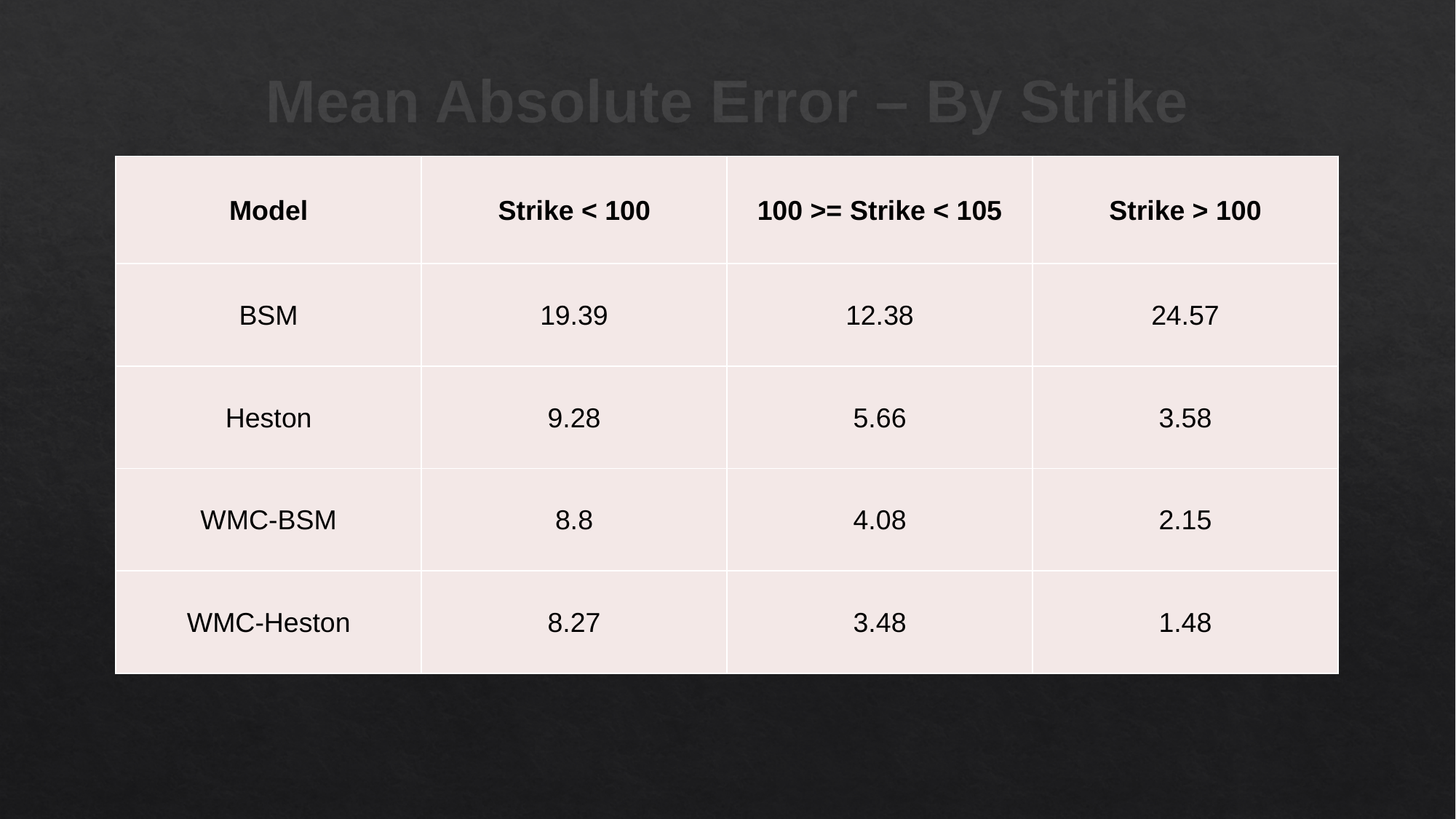

# Mean Absolute Error – By Strike
| Model | Strike < 100 | 100 >= Strike < 105 | Strike > 100 |
| --- | --- | --- | --- |
| BSM | 19.39 | 12.38 | 24.57 |
| Heston | 9.28 | 5.66 | 3.58 |
| WMC-BSM | 8.8 | 4.08 | 2.15 |
| WMC-Heston | 8.27 | 3.48 | 1.48 |